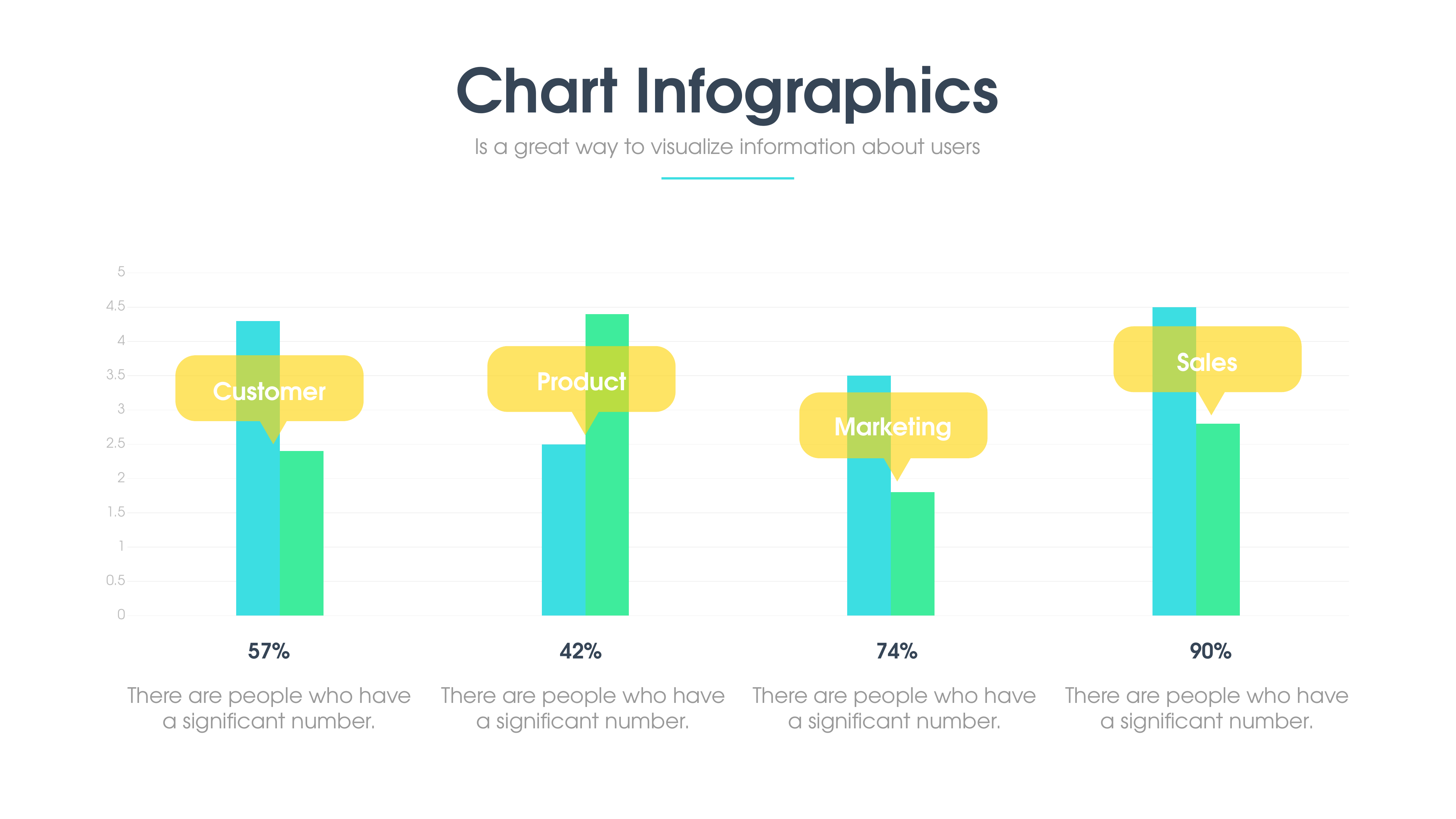

Chart Infographics
Is a great way to visualize information about users

### Chart

| Category | Series 1 | Series 2 |
|---|---|---|
| Customer | 4.3 | 2.4 |
| Product | 2.5 | 4.4 |
| Marketing | 3.5 | 1.8 |
| Sales | 4.5 | 2.8 |
Sales

Product
Customer

Marketing
57%
42%
74%
90%
There are people who have a significant number.
There are people who have a significant number.
There are people who have a significant number.
There are people who have a significant number.